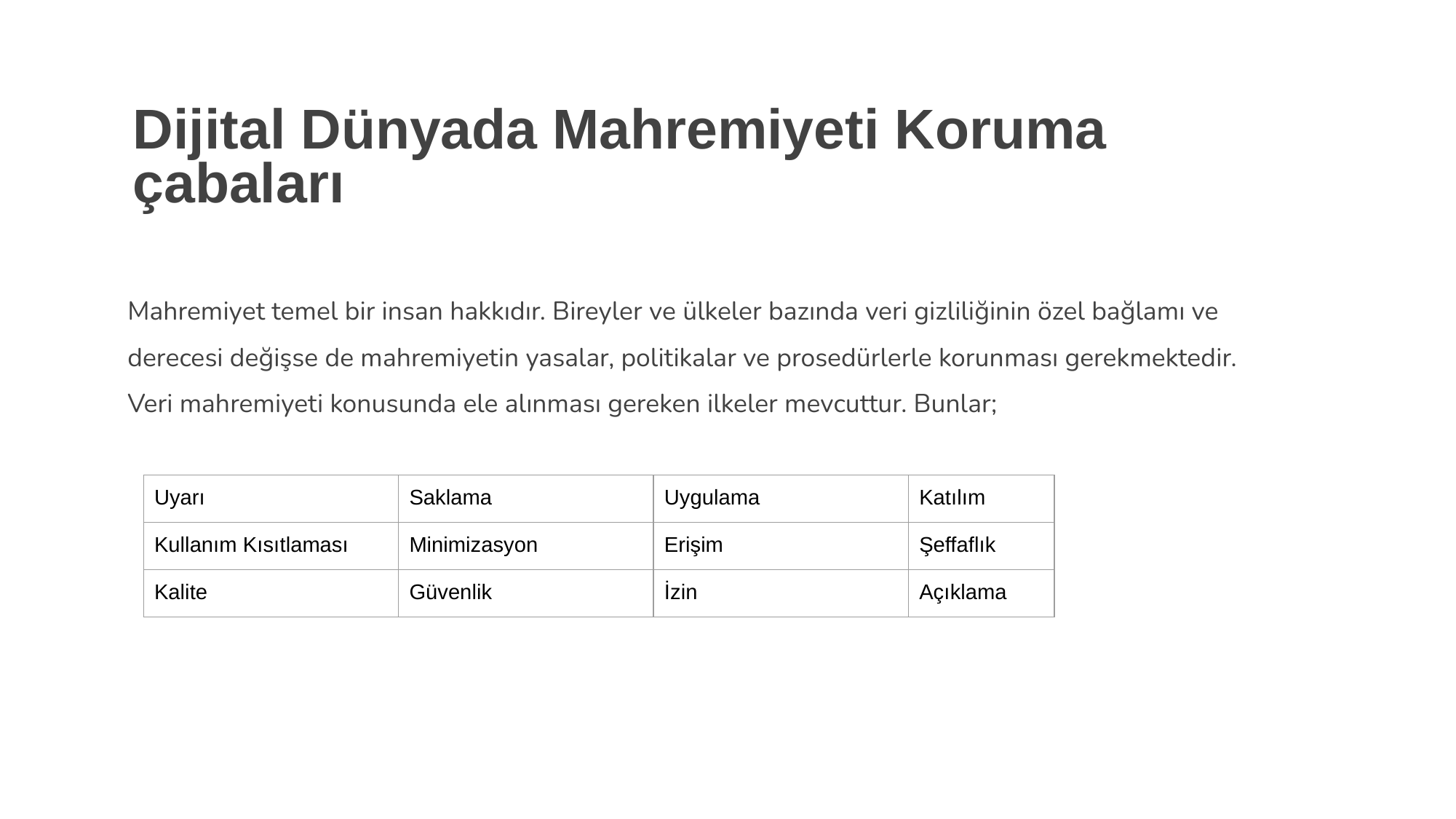

# Dijital Dünyada Mahremiyeti Koruma çabaları
Mahremiyet temel bir insan hakkıdır. Bireyler ve ülkeler bazında veri gizliliğinin özel bağlamı ve derecesi değişse de mahremiyetin yasalar, politikalar ve prosedürlerle korunması gerekmektedir. Veri mahremiyeti konusunda ele alınması gereken ilkeler mevcuttur. Bunlar;

| Uyarı | Saklama | Uygulama | Katılım |
| --- | --- | --- | --- |
| Kullanım Kısıtlaması | Minimizasyon | Erişim | Şeffaflık |
| Kalite | Güvenlik | İzin | Açıklama |